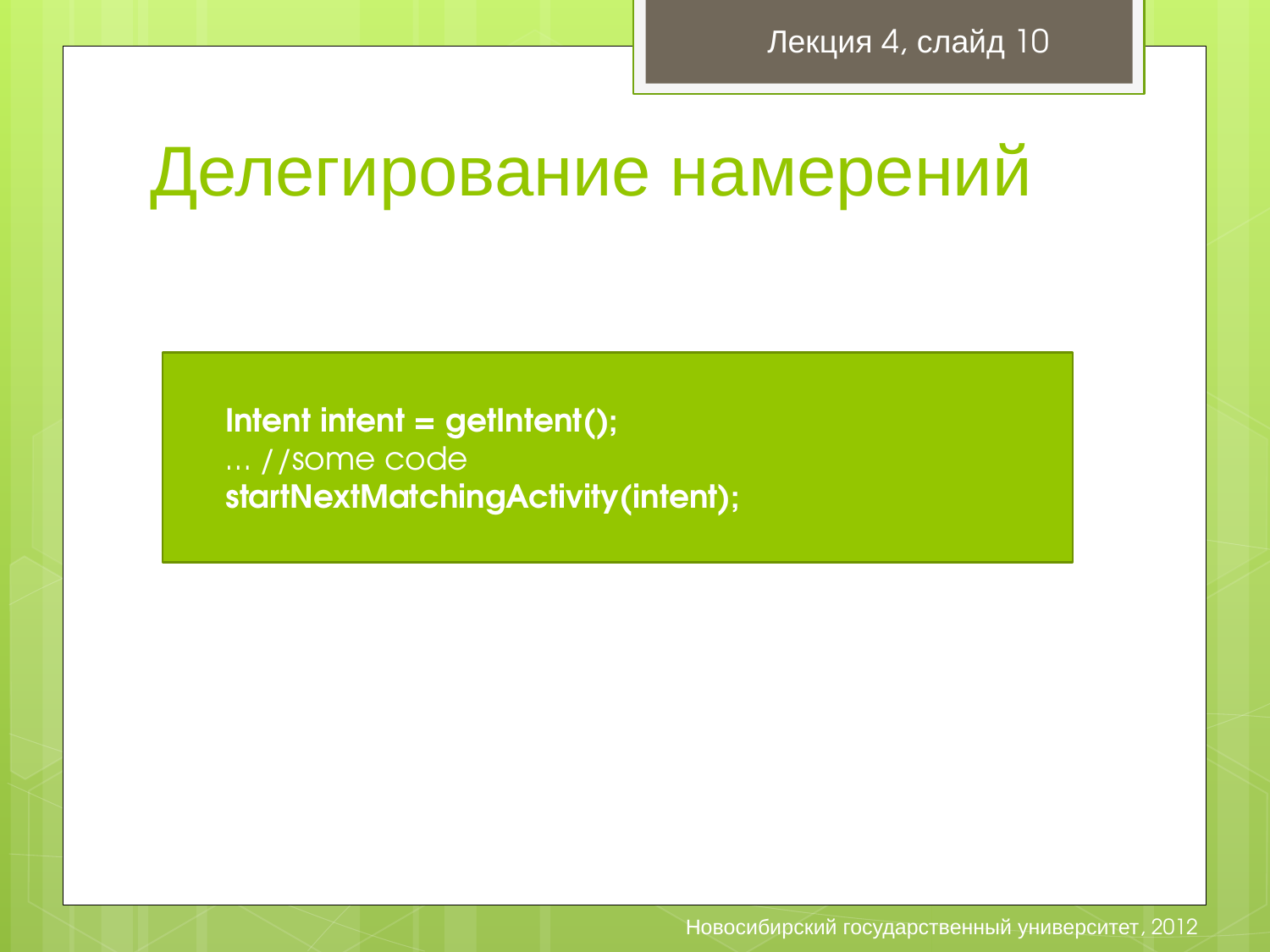

Лекция 4, слайд 10
# Делегирование намерений
Intent intent = getIntent();
… //some code
startNextMatchingActivity(intent);
Новосибирский государственный университет, 2012